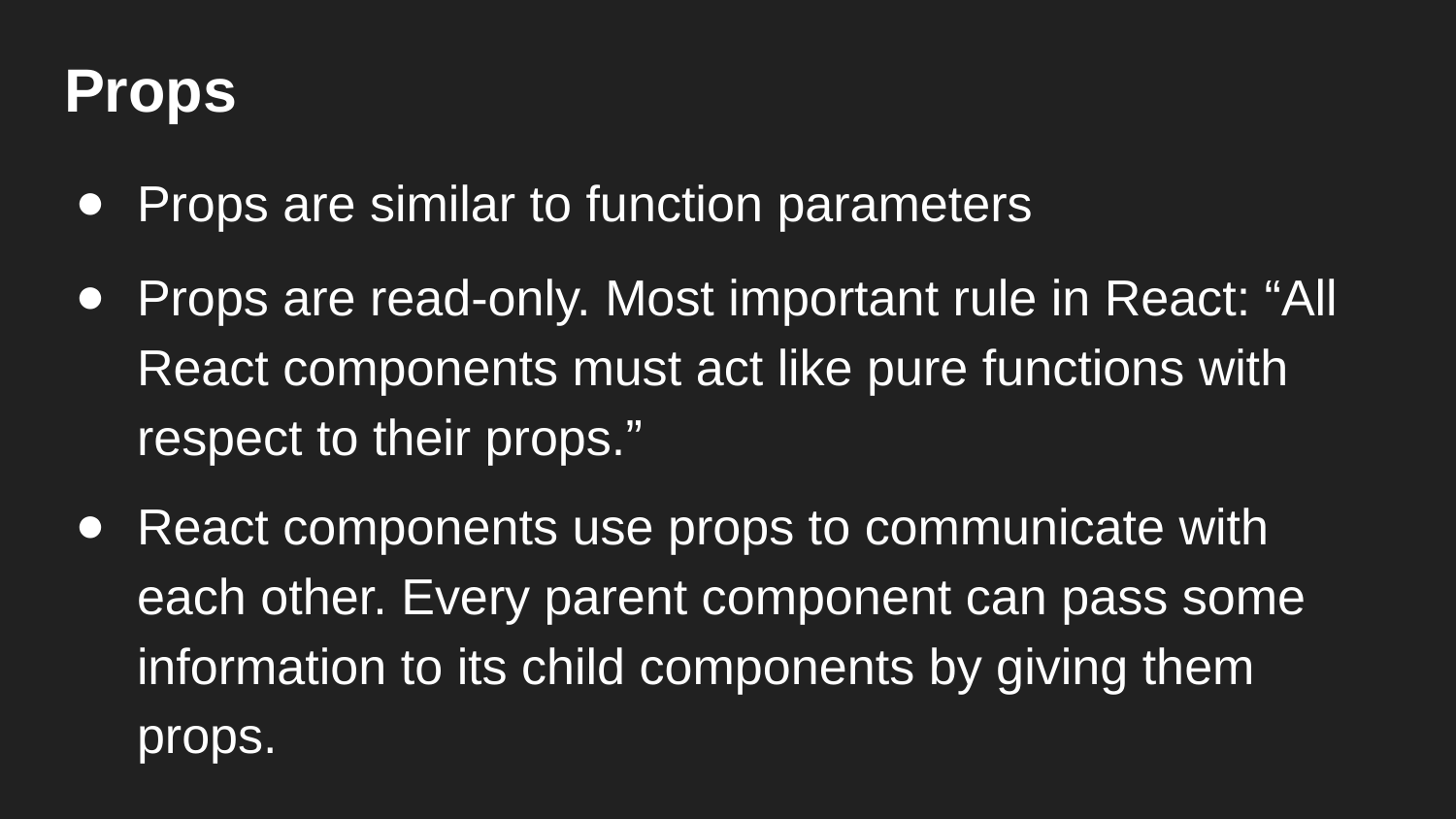

# Props
Props are similar to function parameters
Props are read-only. Most important rule in React: “All React components must act like pure functions with respect to their props.”
React components use props to communicate with each other. Every parent component can pass some information to its child components by giving them props.